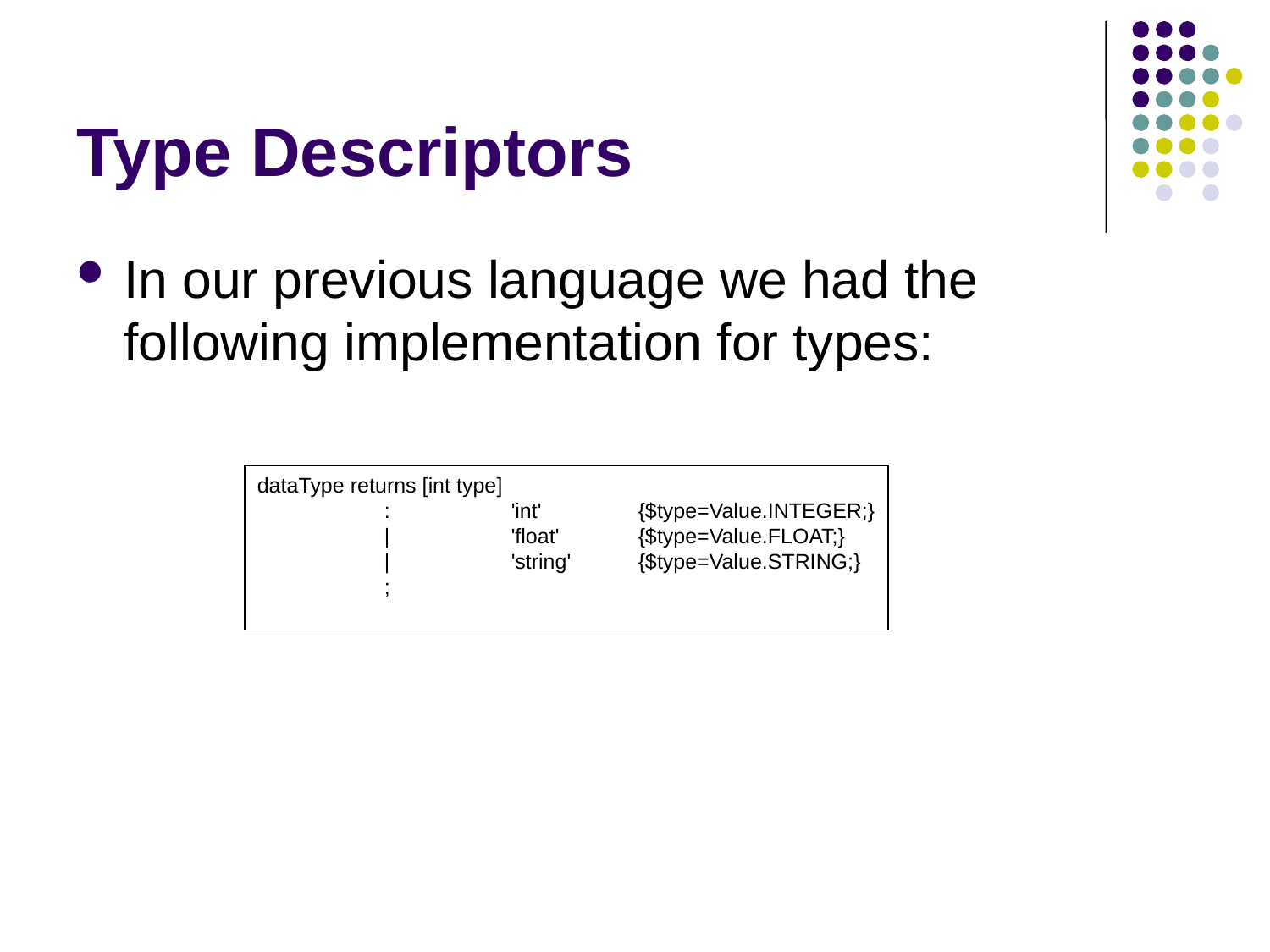

# Type Descriptors
In our previous language we had the following implementation for types:
dataType returns [int type]
	:	'int'	{$type=Value.INTEGER;}
	|	'float'	{$type=Value.FLOAT;}
	|	'string'	{$type=Value.STRING;}
	;